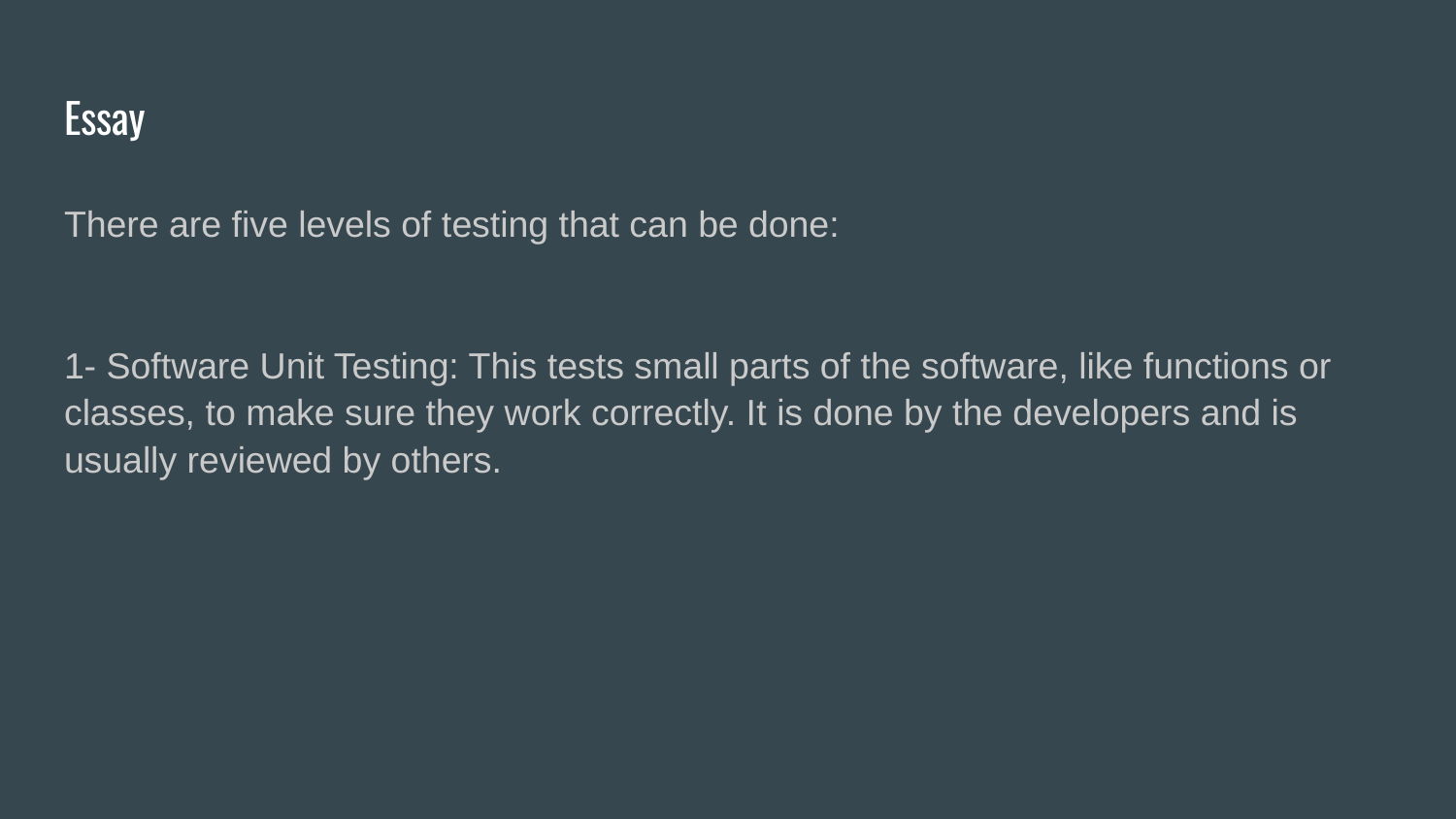

# Essay

There are five levels of testing that can be done:

1- Software Unit Testing: This tests small parts of the software, like functions or classes, to make sure they work correctly. It is done by the developers and is usually reviewed by others.